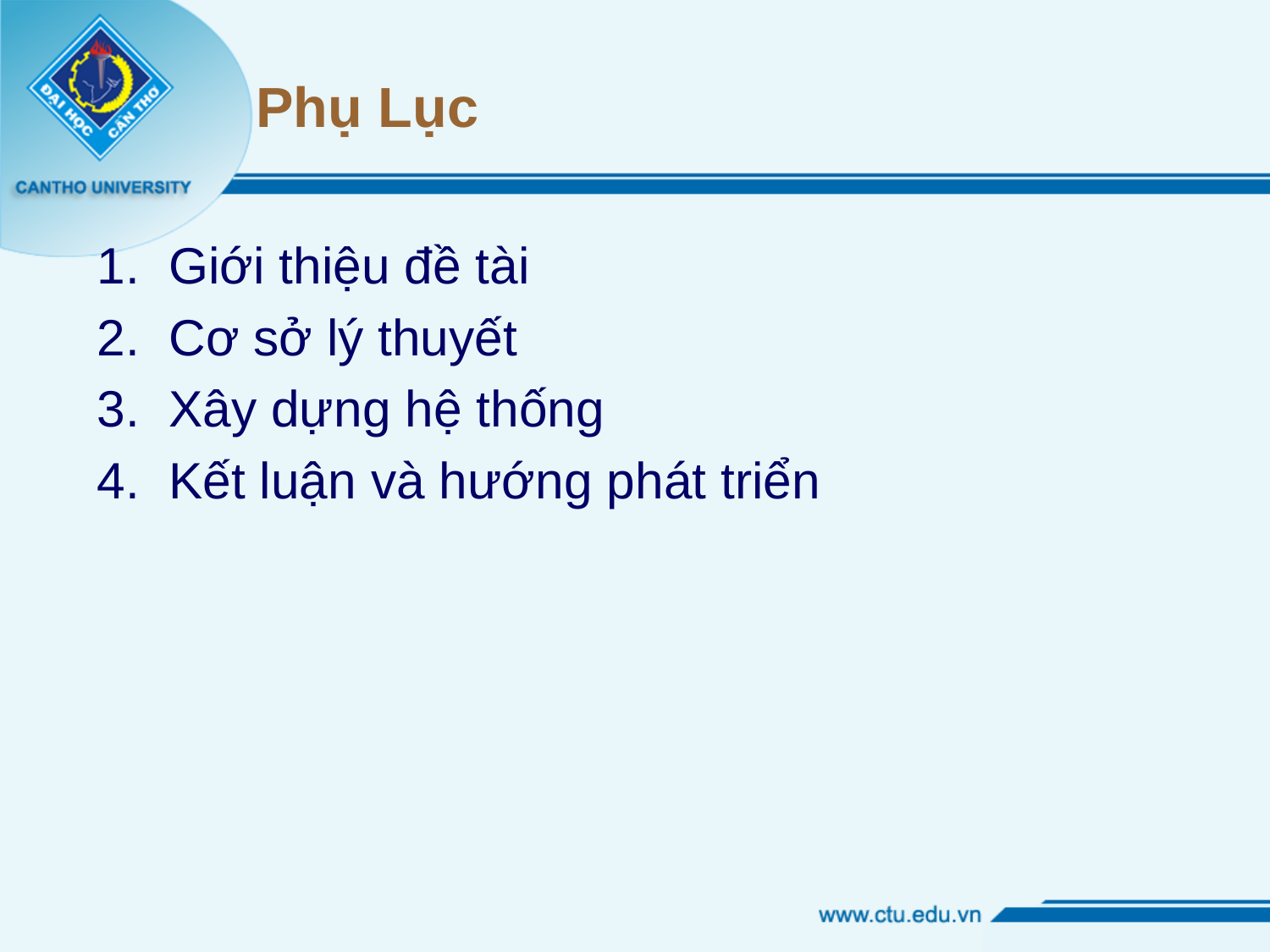

# Phụ Lục
Giới thiệu đề tài
Cơ sở lý thuyết
Xây dựng hệ thống
Kết luận và hướng phát triển